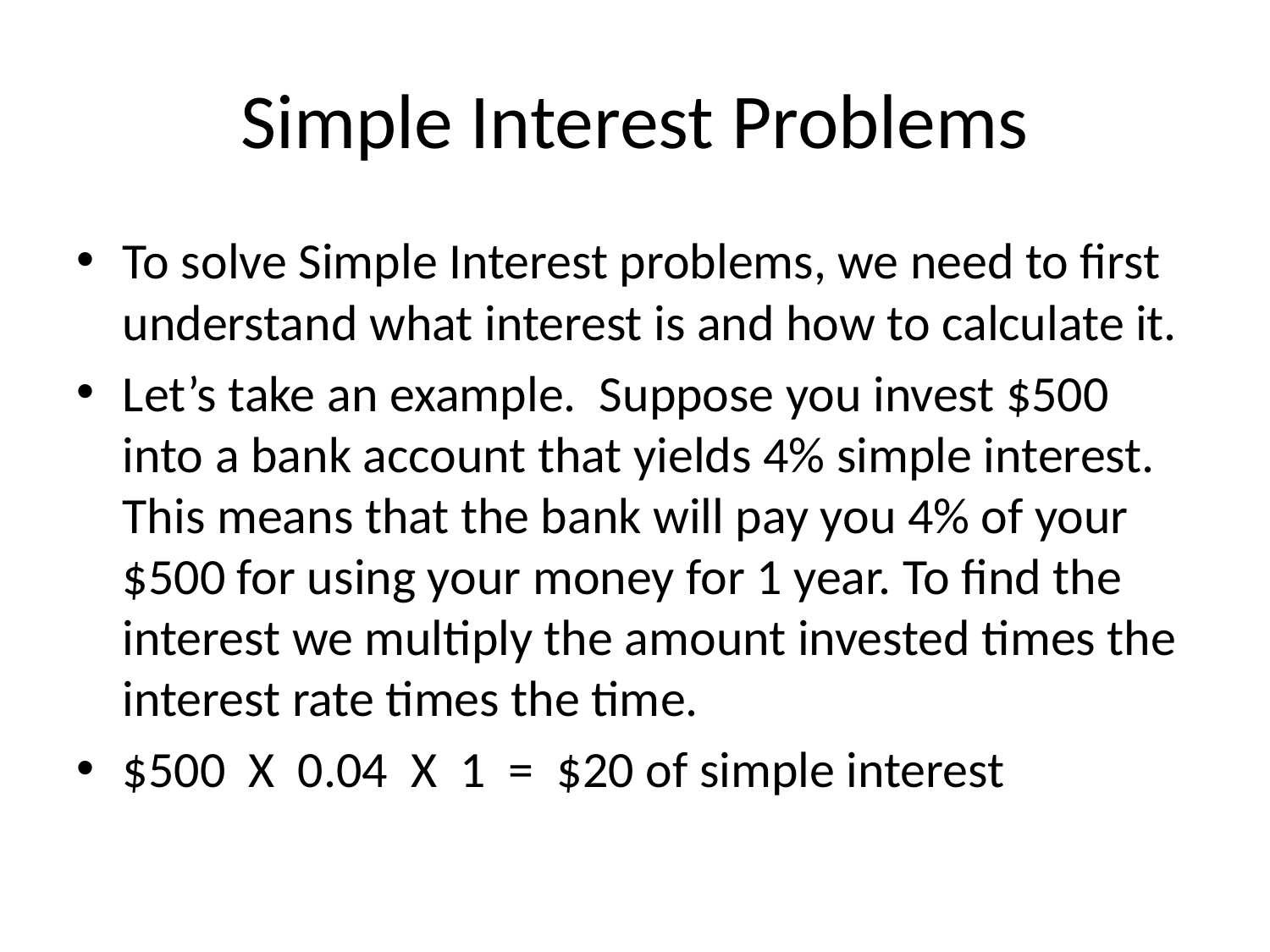

# Simple Interest Problems
To solve Simple Interest problems, we need to first understand what interest is and how to calculate it.
Let’s take an example.  Suppose you invest $500 into a bank account that yields 4% simple interest.  This means that the bank will pay you 4% of your $500 for using your money for 1 year. To find the interest we multiply the amount invested times the interest rate times the time.
$500  X  0.04  X  1  =  $20 of simple interest